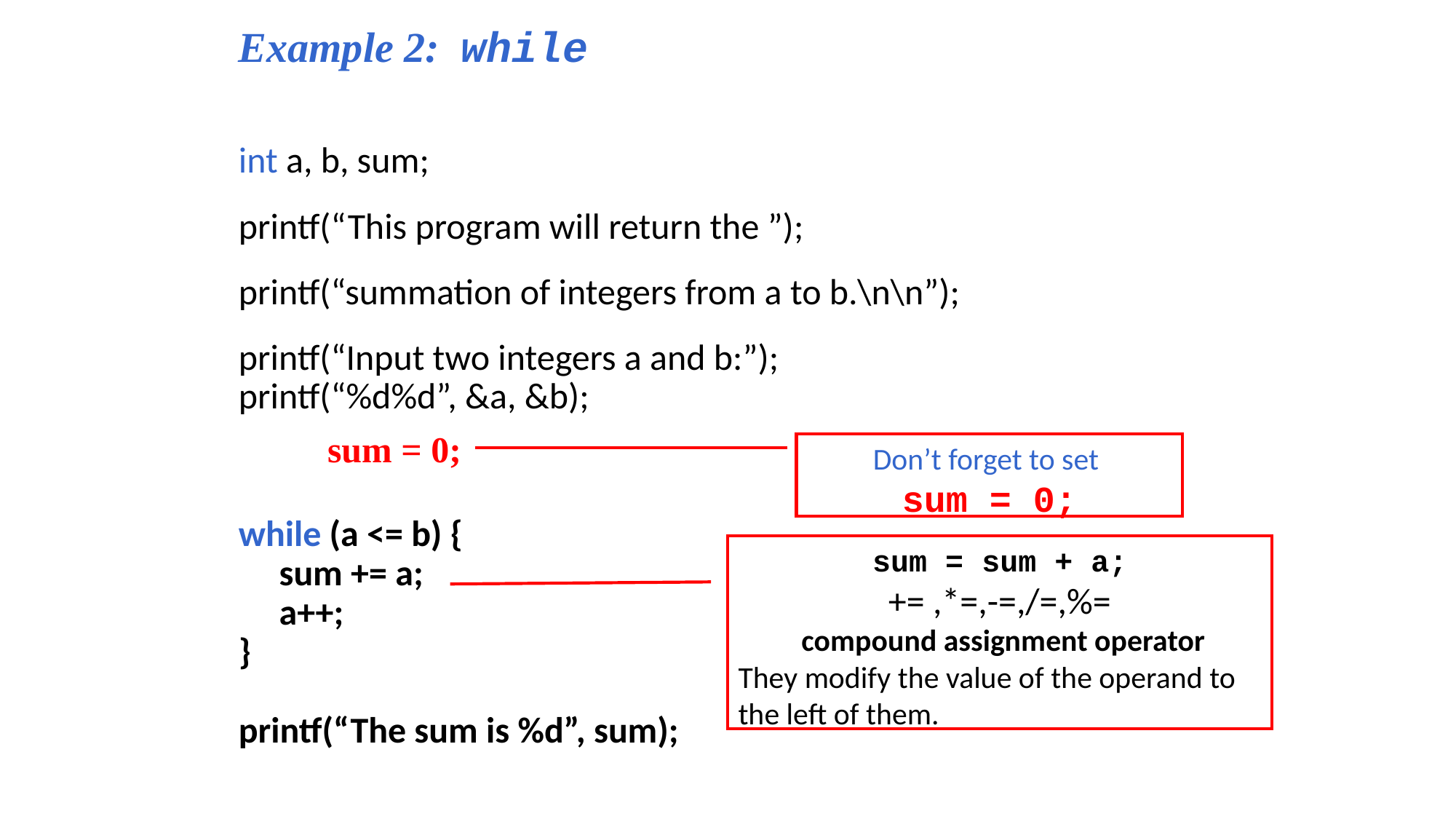

Example 2:  while
int a, b, sum;
printf(“This program will return the ”);
printf(“summation of integers from a to b.\n\n”);
printf(“Input two integers a and b:”);
printf(“%d%d”, &a, &b);

while (a <= b) {
	sum += a;
	a++;
}

printf(“The sum is %d”, sum);

sum = 0;
Don’t forget to set
sum = 0;
sum = sum + a;
+= ,*=,-=,/=,%=
 compound assignment operator
They modify the value of the operand to the left of them.